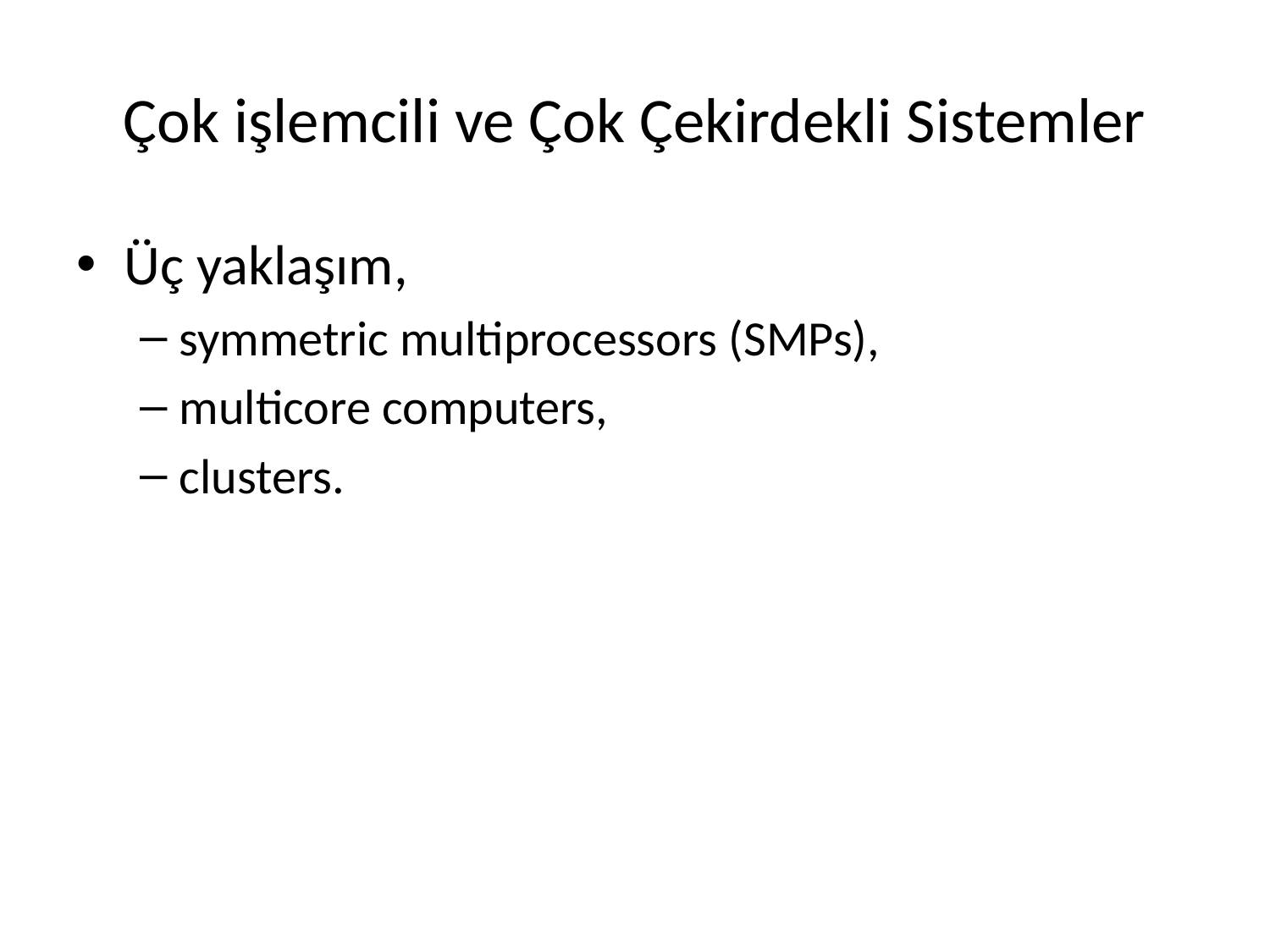

# Çok işlemcili ve Çok Çekirdekli Sistemler
Üç yaklaşım,
symmetric multiprocessors (SMPs),
multicore computers,
clusters.